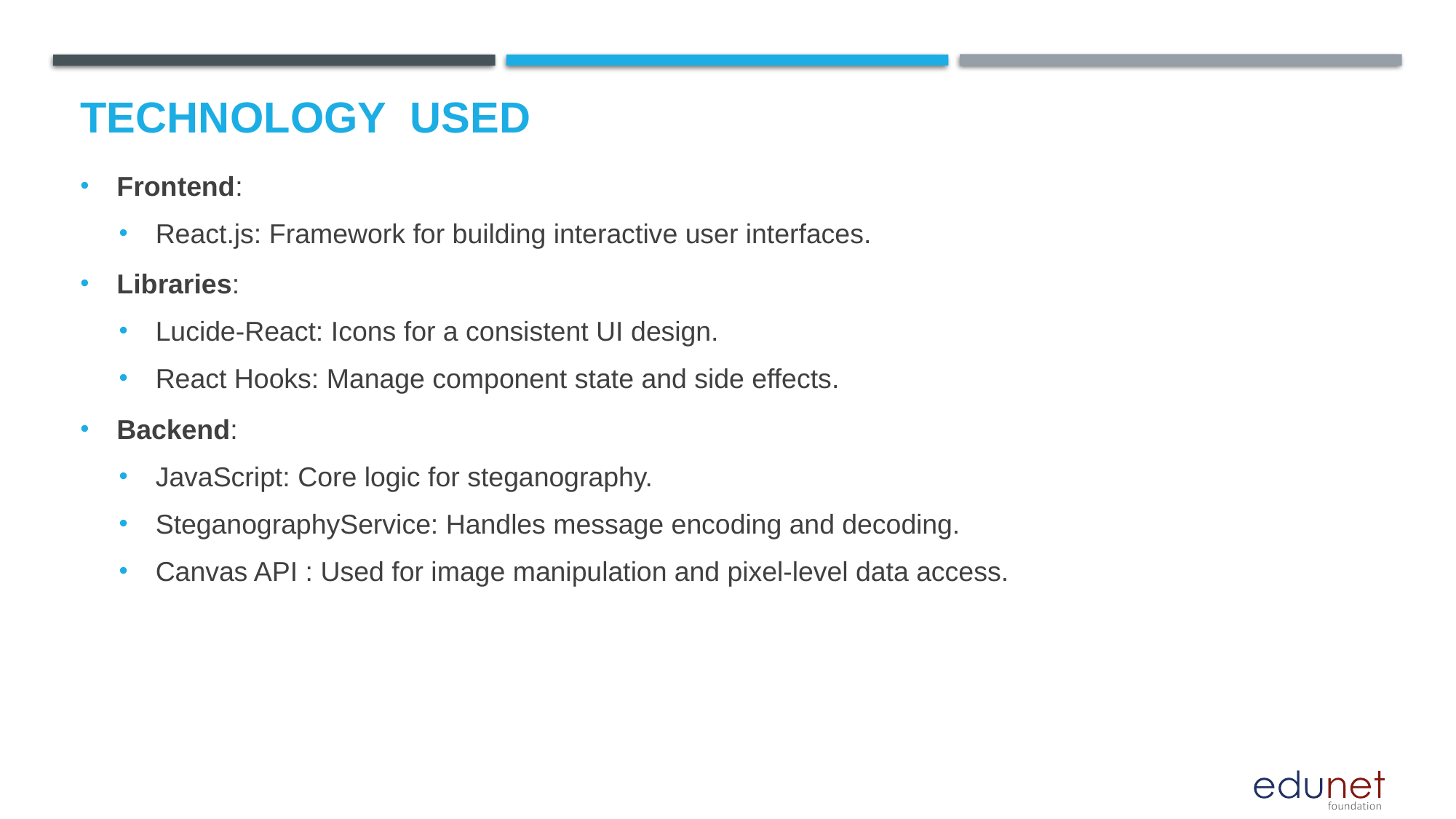

# Technology  used
Frontend:
React.js: Framework for building interactive user interfaces.
Libraries:
Lucide-React: Icons for a consistent UI design.
React Hooks: Manage component state and side effects.
Backend:
JavaScript: Core logic for steganography.
SteganographyService: Handles message encoding and decoding.
Canvas API : Used for image manipulation and pixel-level data access.